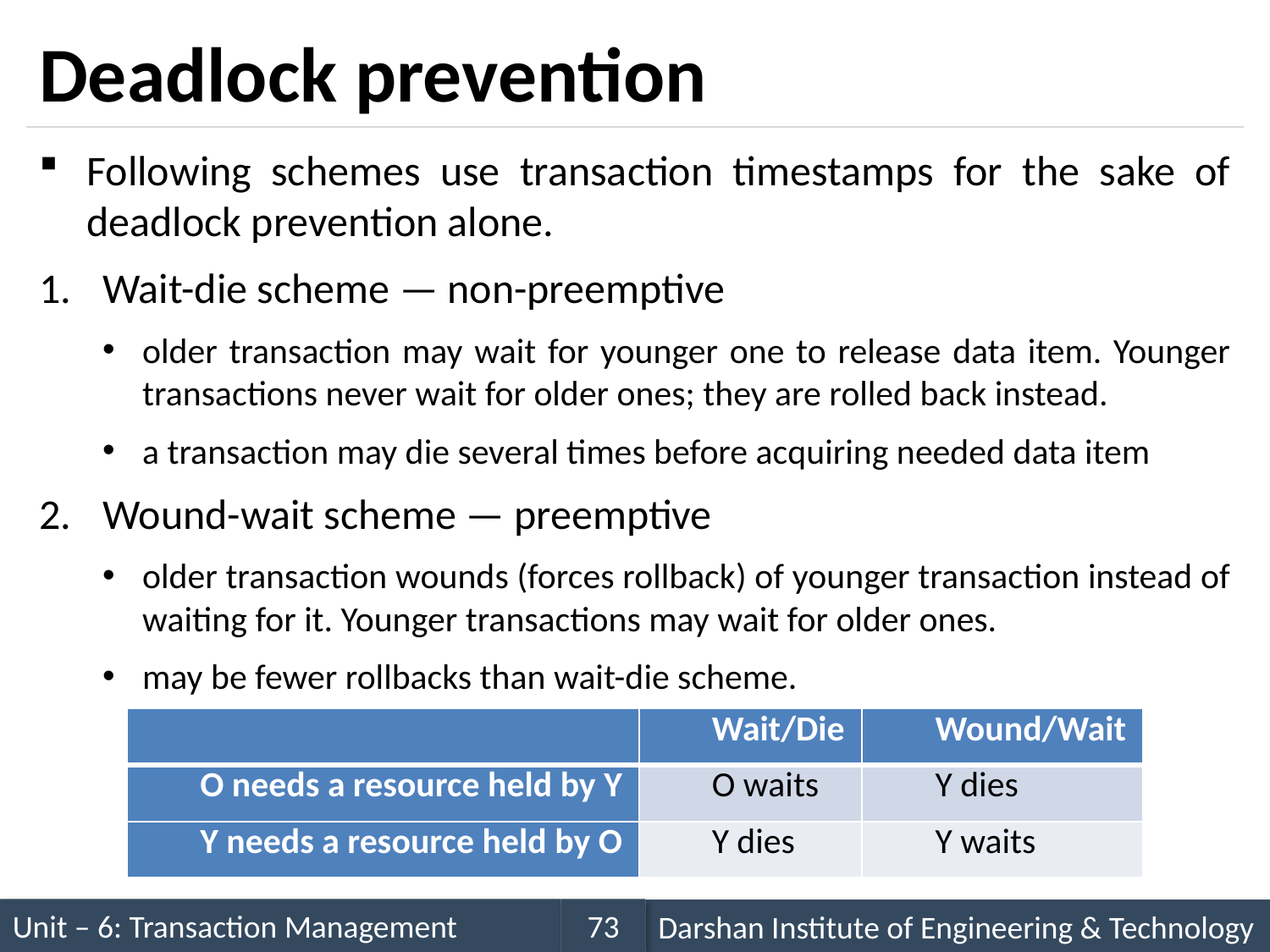

# Deadlock prevention
Following schemes use transaction timestamps for the sake of deadlock prevention alone.
Wait-die scheme — non-preemptive
older transaction may wait for younger one to release data item. Younger transactions never wait for older ones; they are rolled back instead.
a transaction may die several times before acquiring needed data item
Wound-wait scheme — preemptive
older transaction wounds (forces rollback) of younger transaction instead of waiting for it. Younger transactions may wait for older ones.
may be fewer rollbacks than wait-die scheme.

|  | Wait/Die | Wound/Wait |
| --- | --- | --- |
| O needs a resource held by Y | O waits | Y dies |
| Y needs a resource held by O | Y dies | Y waits |